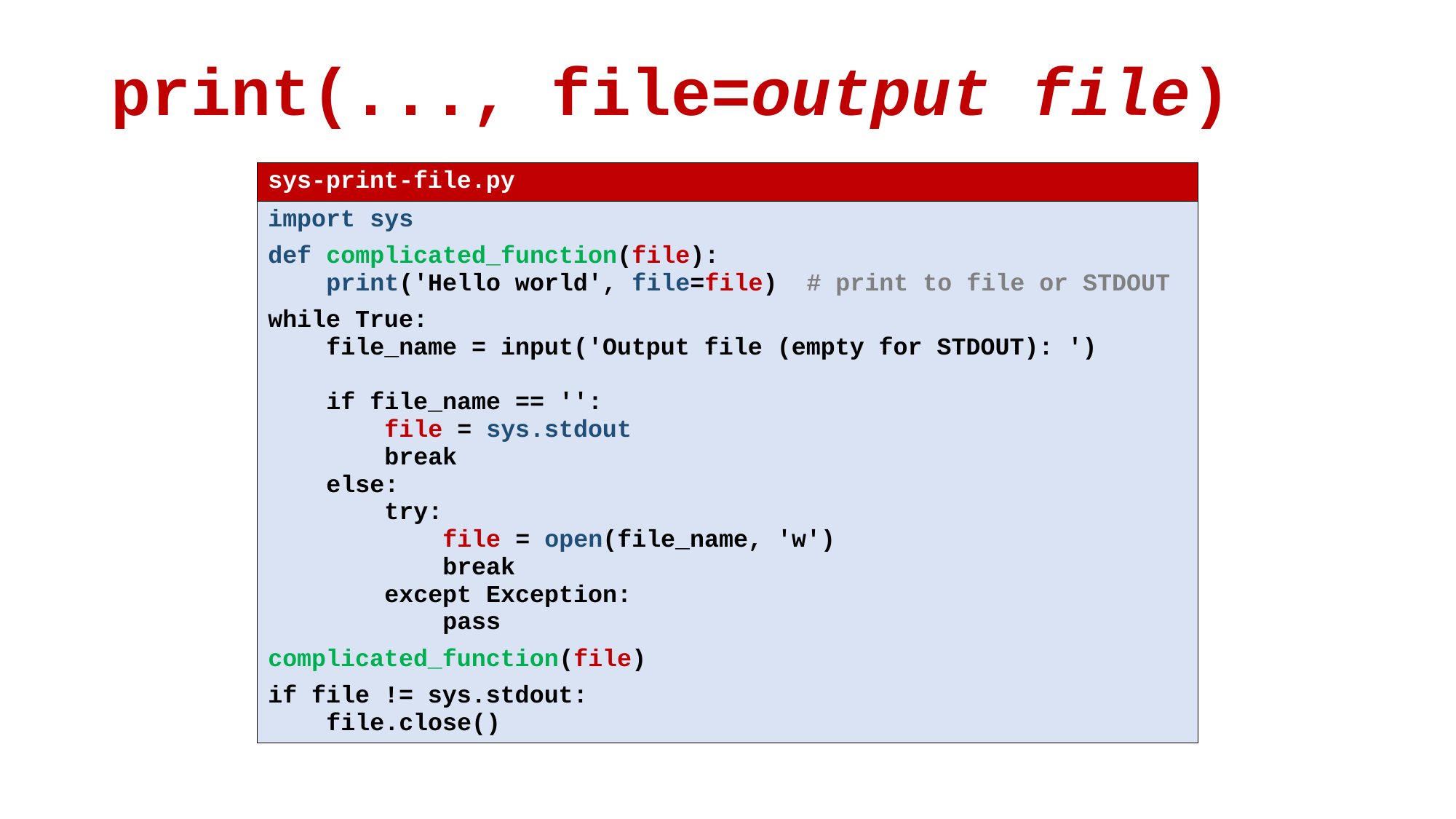

# print(..., file=output file)
| sys-print-file.py |
| --- |
| import sys def complicated\_function(file): print('Hello world', file=file) # print to file or STDOUT while True: file\_name = input('Output file (empty for STDOUT): ') if file\_name == '': file = sys.stdout break else: try: file = open(file\_name, 'w') break except Exception: pass complicated\_function(file) if file != sys.stdout: file.close() |